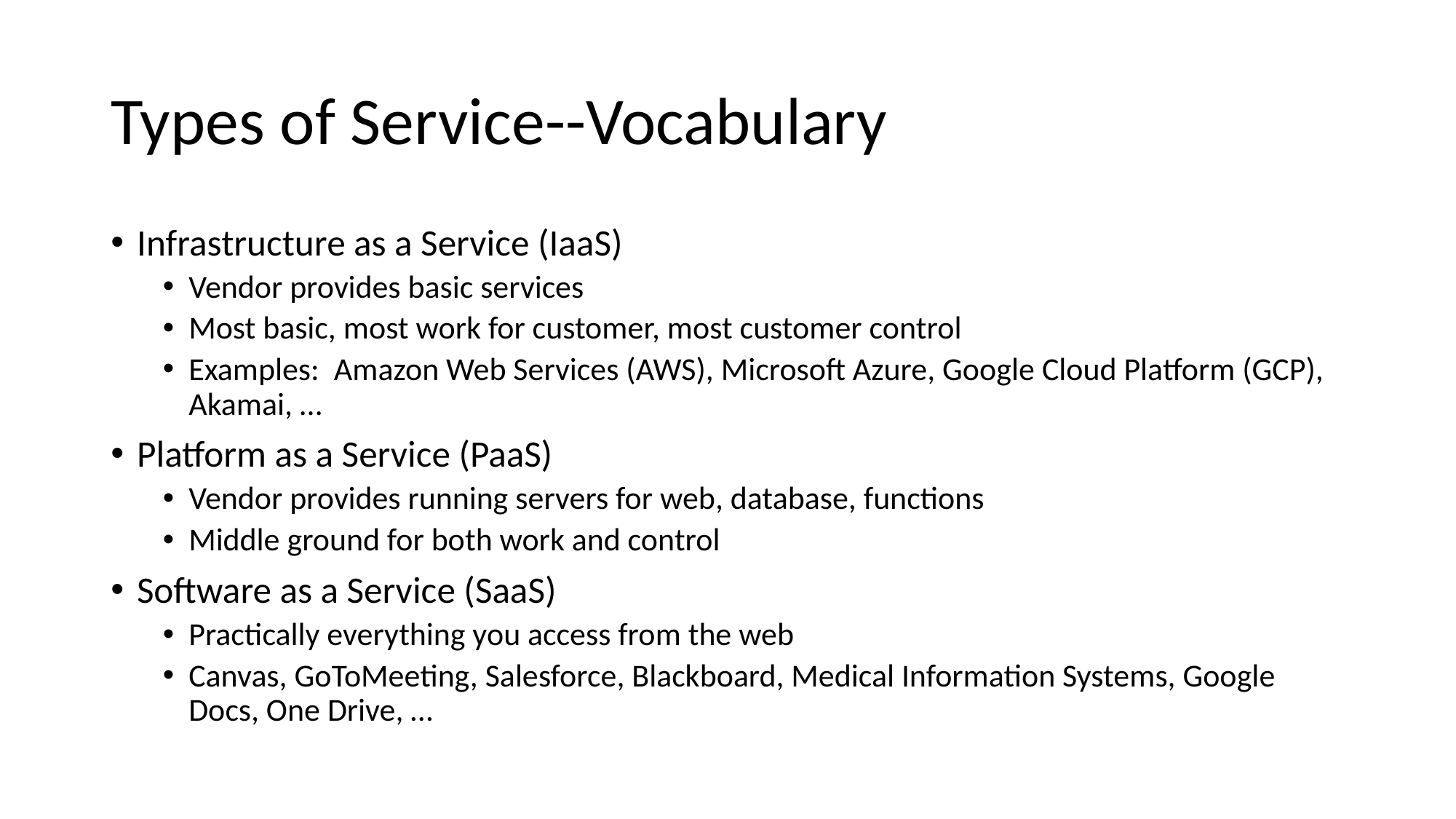

# Types of Service--Vocabulary
Infrastructure as a Service (IaaS)
Vendor provides basic services
Most basic, most work for customer, most customer control
Examples:  Amazon Web Services (AWS), Microsoft Azure, Google Cloud Platform (GCP), Akamai, …
Platform as a Service (PaaS)
Vendor provides running servers for web, database, functions
Middle ground for both work and control
Software as a Service (SaaS)
Practically everything you access from the web
Canvas, GoToMeeting, Salesforce, Blackboard, Medical Information Systems, Google Docs, One Drive, …